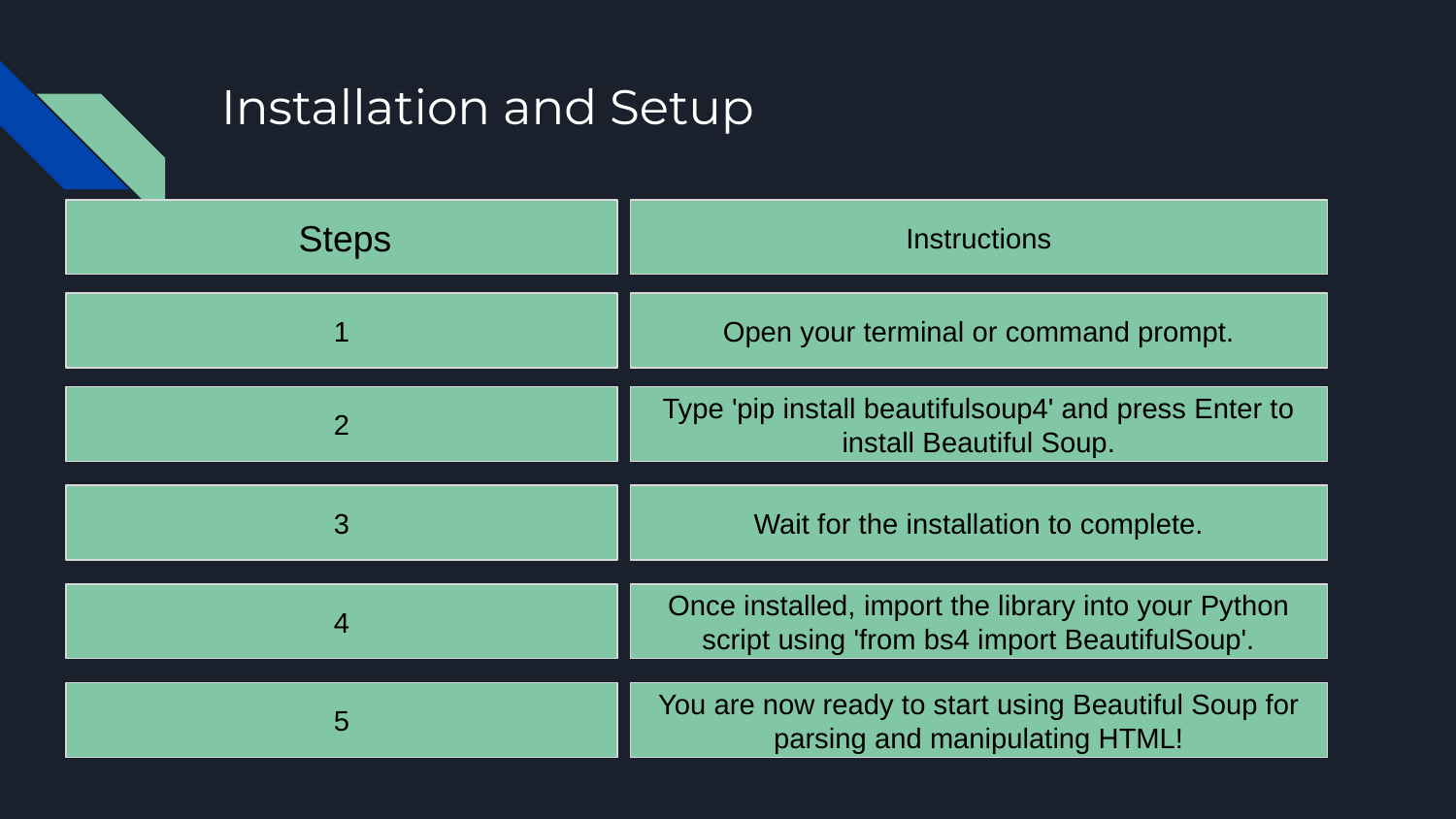

# Installation and Setup
Steps
Instructions

1
Open your terminal or command prompt.
2
Type 'pip install beautifulsoup4' and press Enter to install Beautiful Soup.
3
Wait for the installation to complete.
4
Once installed, import the library into your Python script using 'from bs4 import BeautifulSoup'.
You are now ready to start using Beautiful Soup for parsing and manipulating HTML!
5